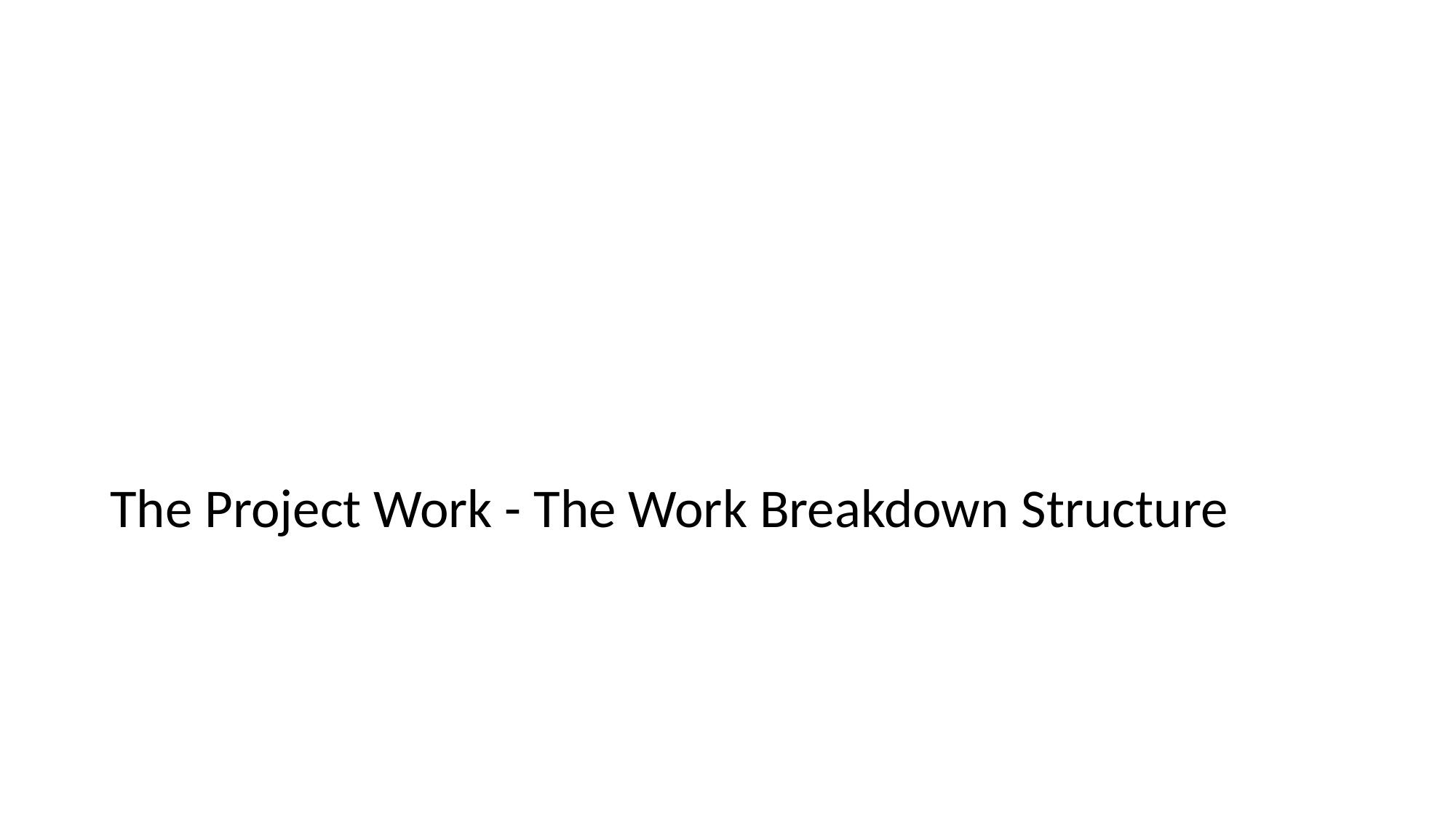

# The Project Work - The Work Breakdown Structure